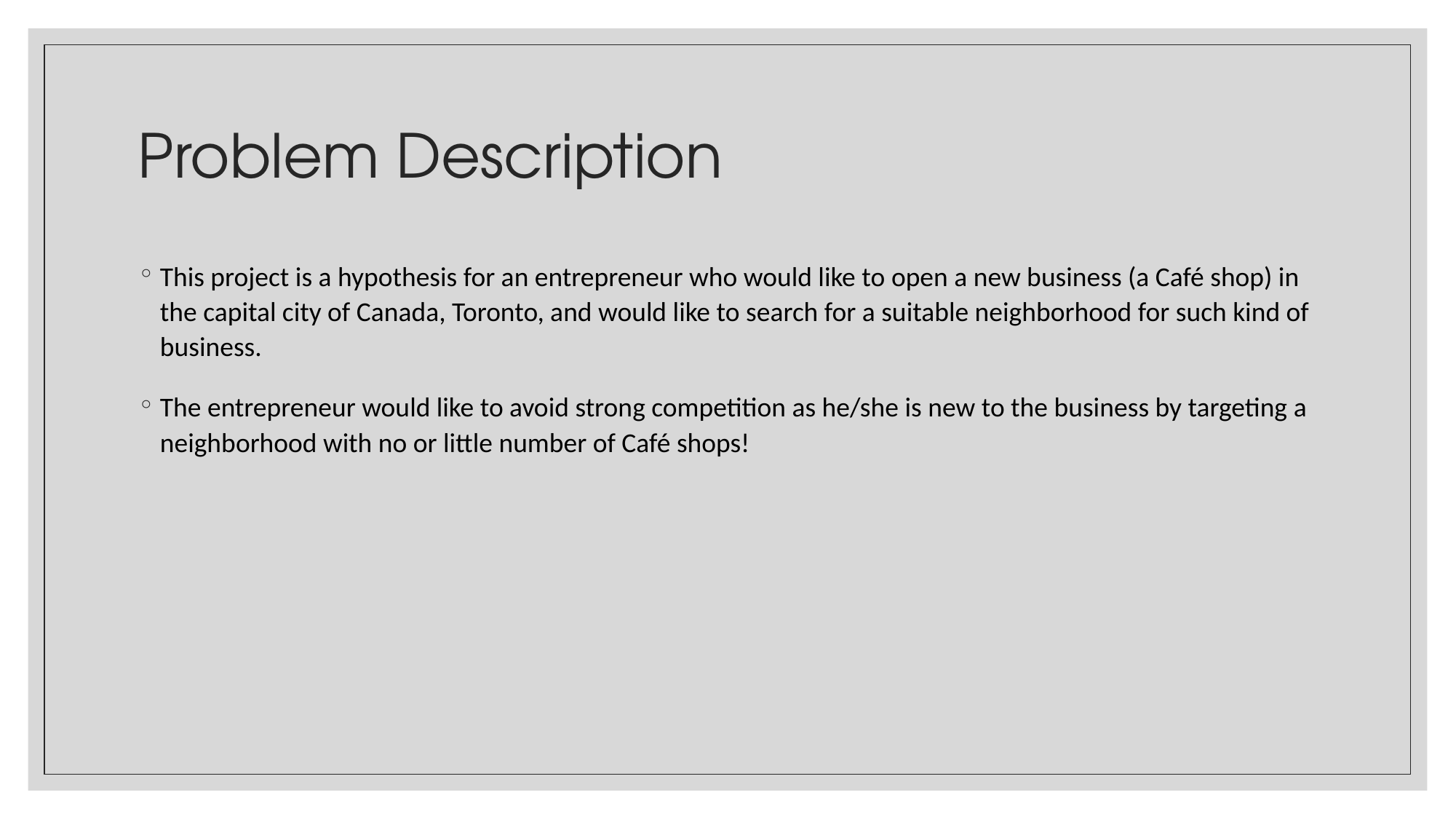

# Problem Description
This project is a hypothesis for an entrepreneur who would like to open a new business (a Café shop) in the capital city of Canada, Toronto, and would like to search for a suitable neighborhood for such kind of business.
The entrepreneur would like to avoid strong competition as he/she is new to the business by targeting a neighborhood with no or little number of Café shops!